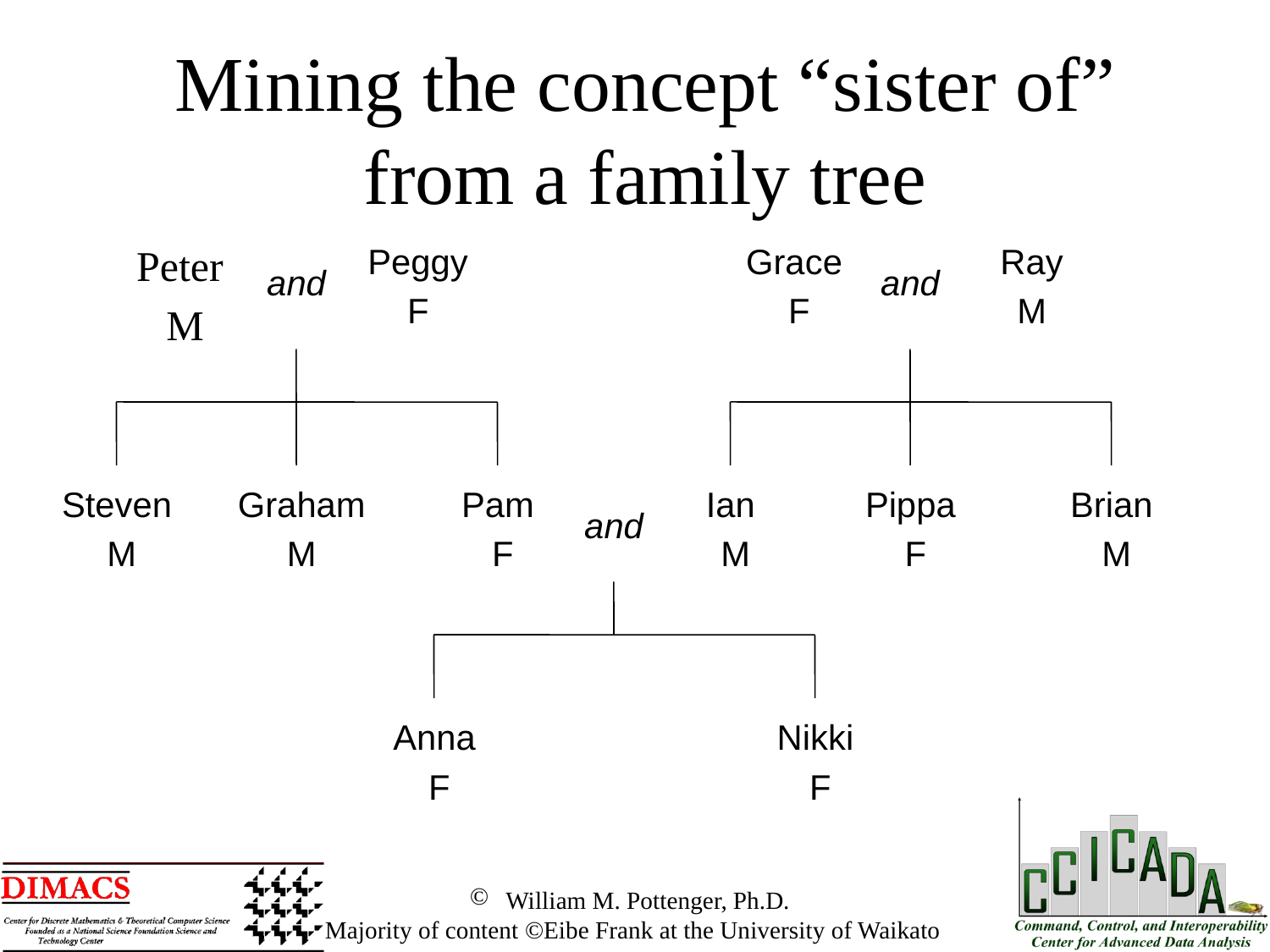

Mining the concept “sister of”
from a family tree
Peter
M
Peggy
F
Grace
F
Ray
M
and
and

Steven
M
Graham
M
Pam
F
Ian
M
Pippa
F
Brian
M
and

Anna
F
Nikki
F
 William M. Pottenger, Ph.D.
 Majority of content ©Eibe Frank at the University of Waikato